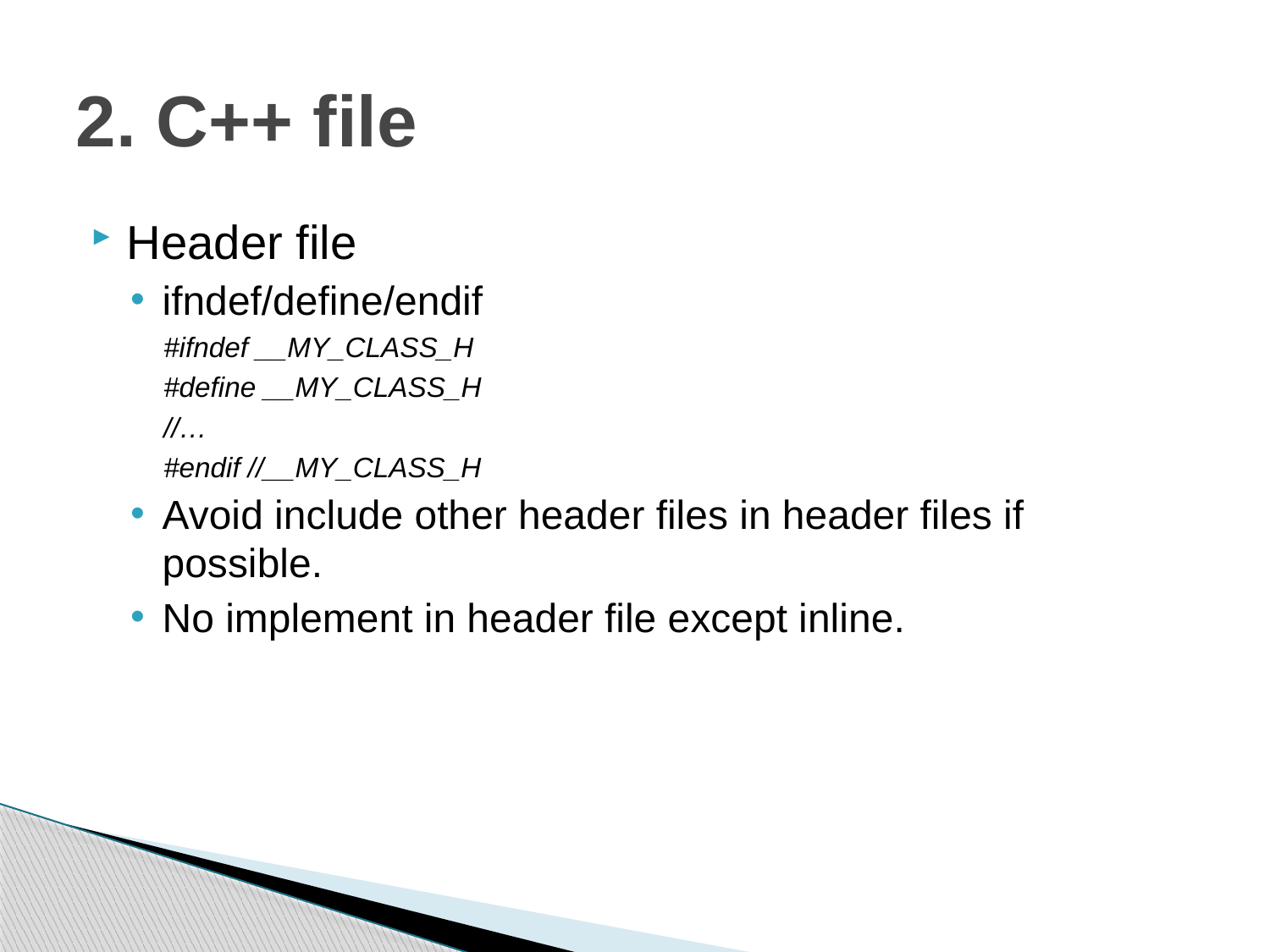

# 2. C++ file
Header file
ifndef/define/endif
#ifndef __MY_CLASS_H
#define __MY_CLASS_H
//…
#endif //__MY_CLASS_H
Avoid include other header files in header files if possible.
No implement in header file except inline.